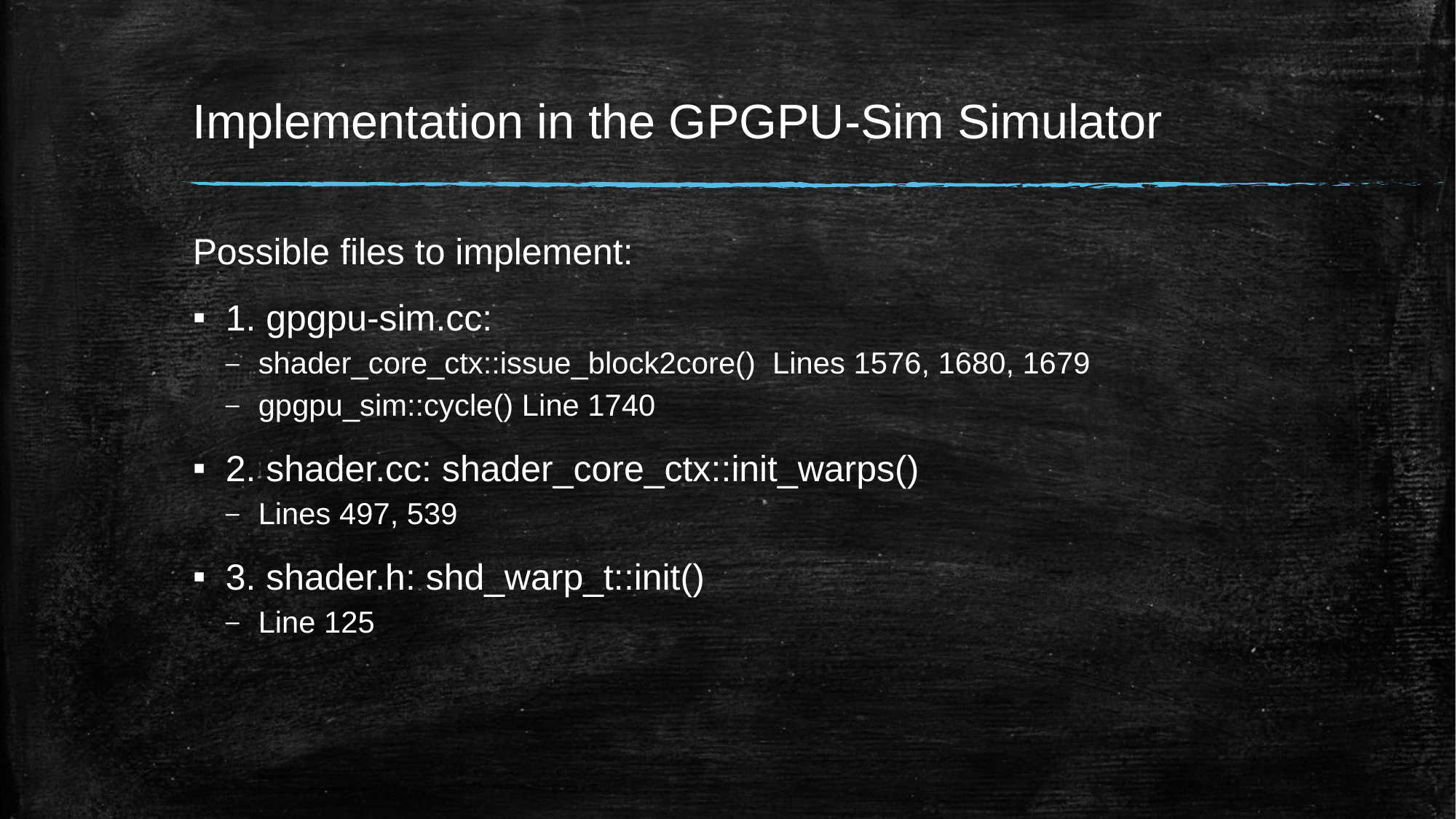

# Implementation in the GPGPU-Sim Simulator
Possible files to implement:
1. gpgpu-sim.cc:
shader_core_ctx::issue_block2core()  Lines 1576, 1680, 1679
gpgpu_sim::cycle() Line 1740
2. shader.cc: shader_core_ctx::init_warps()
Lines 497, 539
3. shader.h: shd_warp_t::init()
Line 125